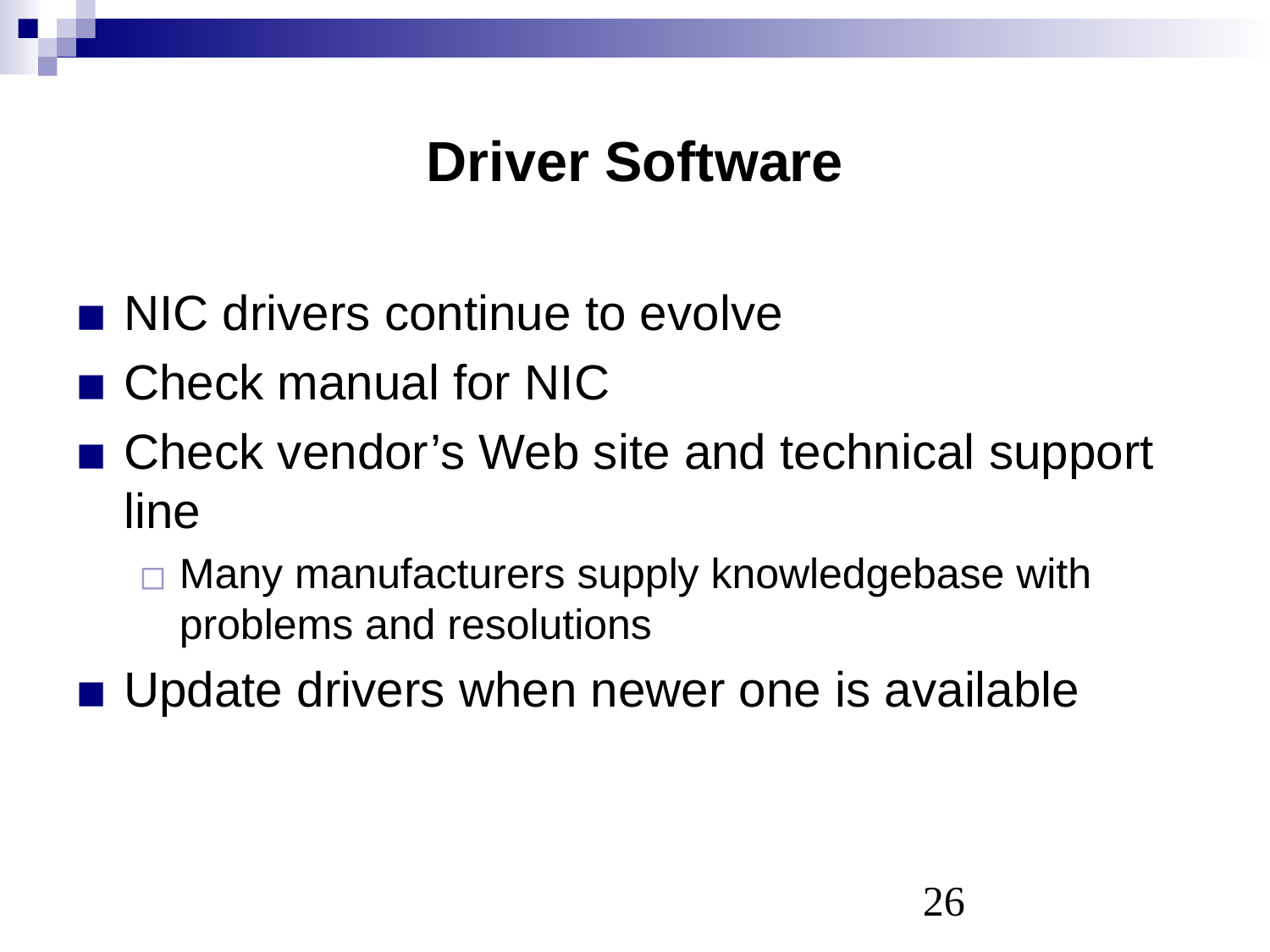

# Driver Software
NIC drivers continue to evolve
Check manual for NIC
Check vendor’s Web site and technical support line
Many manufacturers supply knowledgebase with problems and resolutions
Update drivers when newer one is available
26